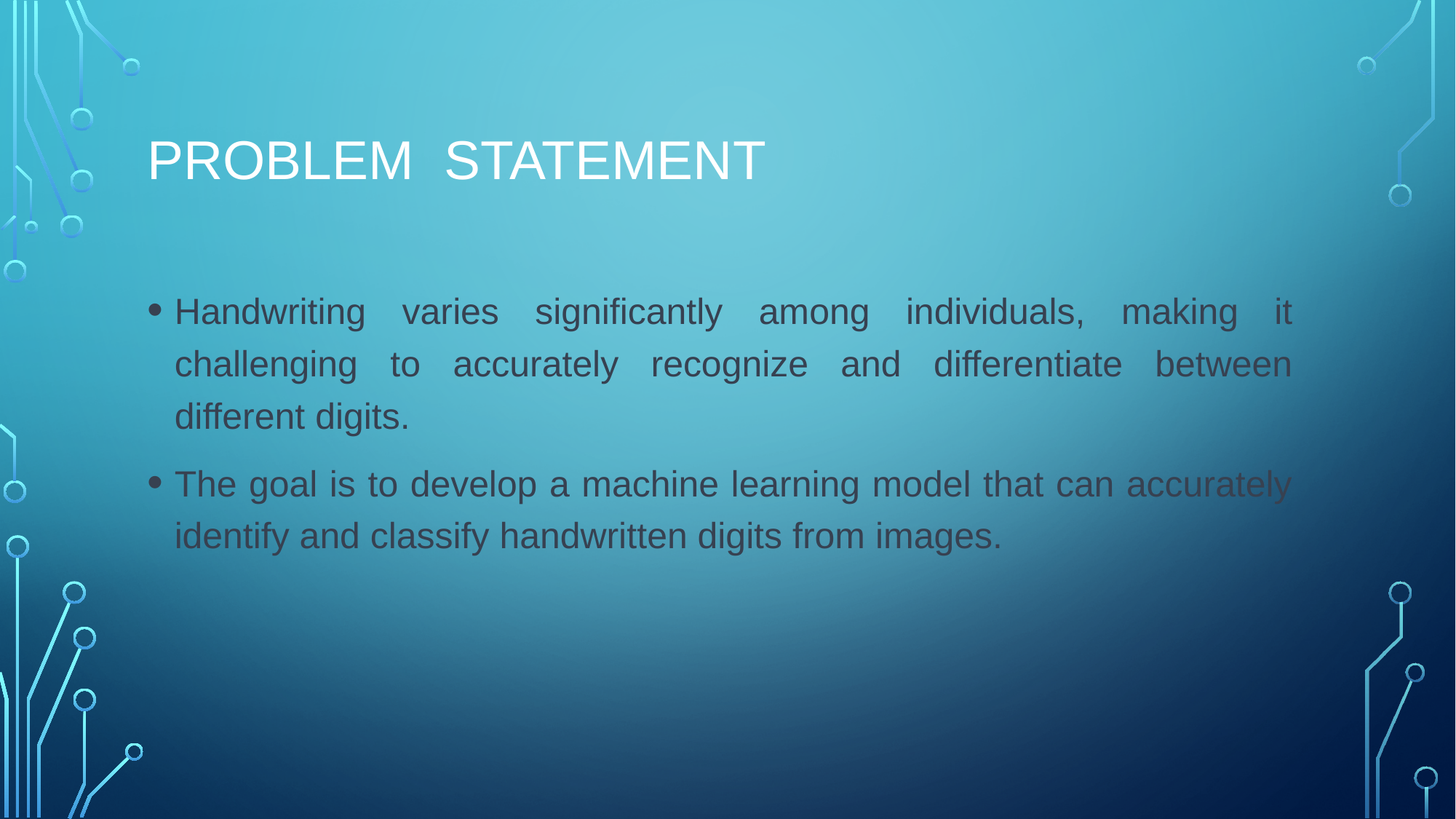

# Problem  statement
Handwriting varies significantly among individuals, making it challenging to accurately recognize and differentiate between different digits.
The goal is to develop a machine learning model that can accurately identify and classify handwritten digits from images.